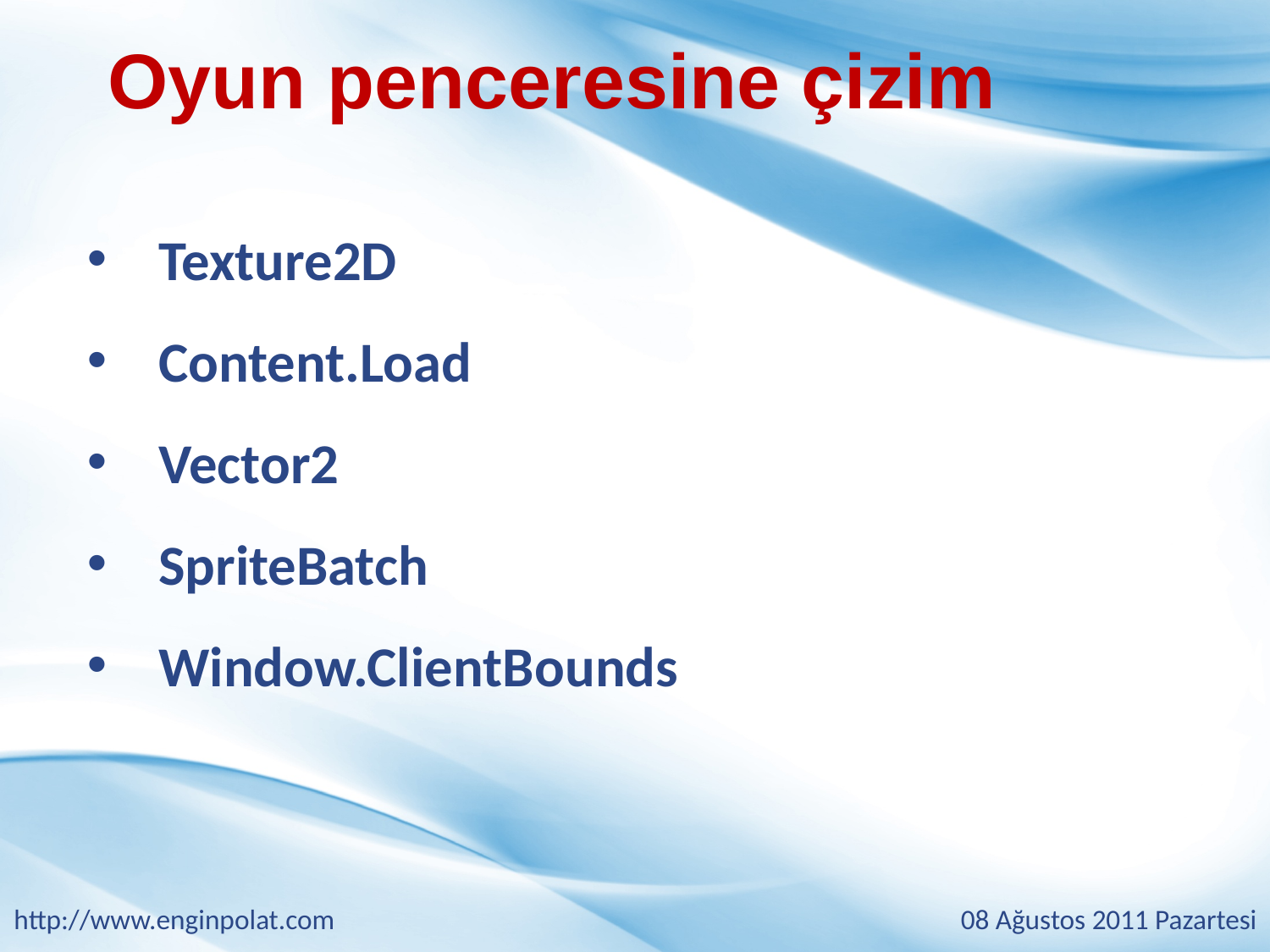

Oyun penceresine çizim
Texture2D
Content.Load
Vector2
SpriteBatch
Window.ClientBounds